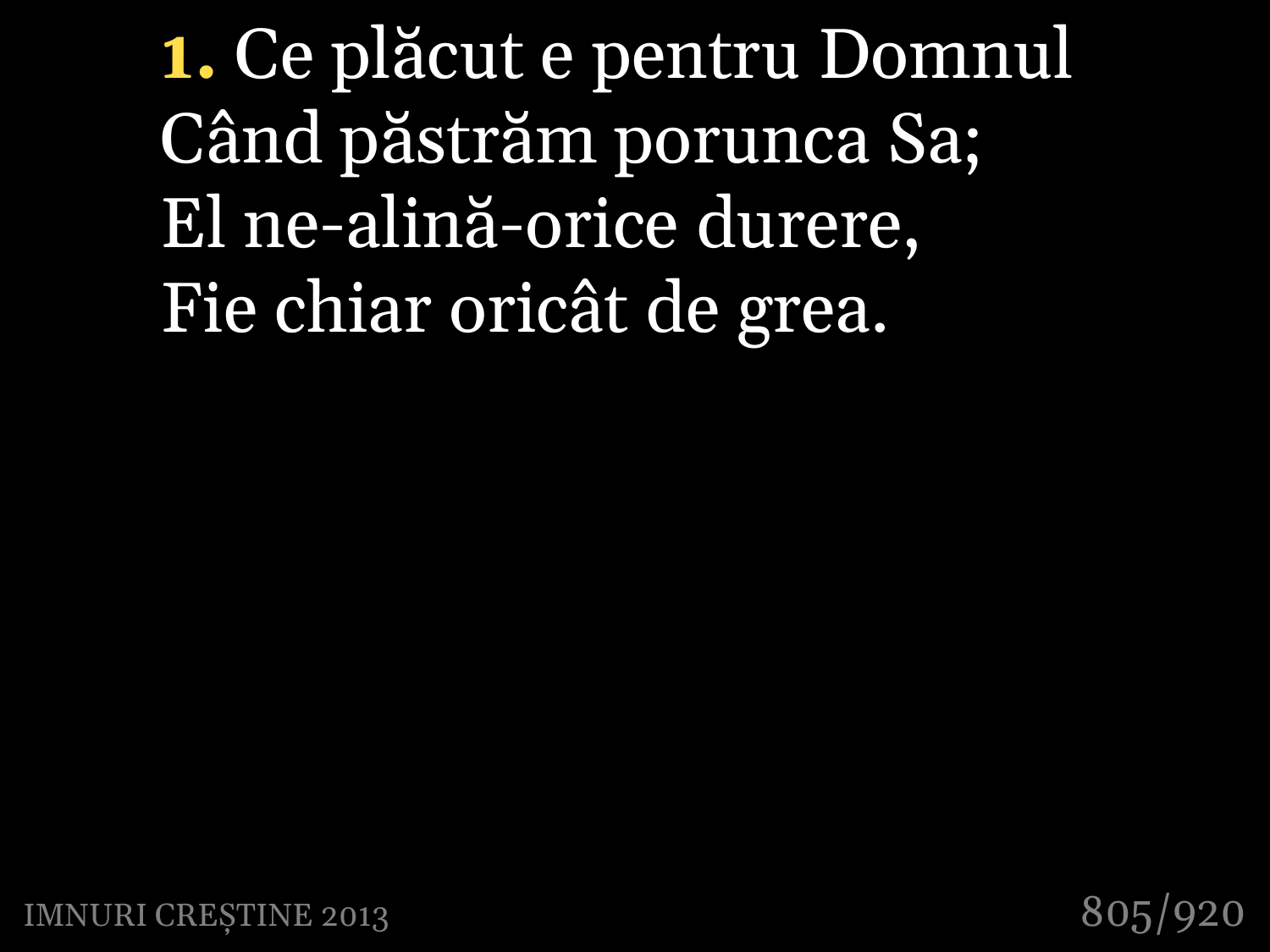

1. Ce plăcut e pentru Domnul
Când păstrăm porunca Sa;
El ne-alină-orice durere,
Fie chiar oricât de grea.
805/920
IMNURI CREȘTINE 2013